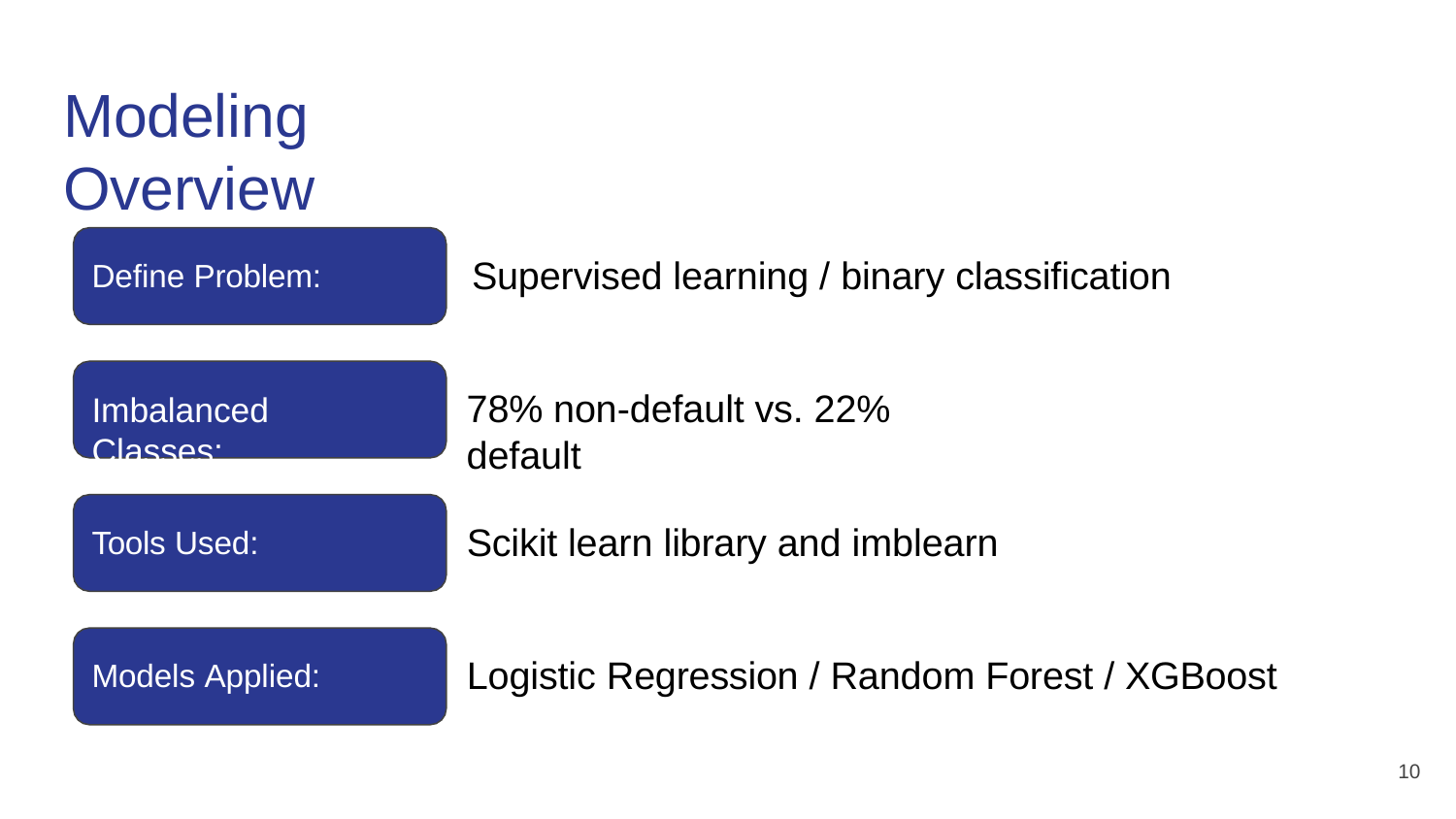

# Modeling Overview

Supervised learning / binary classiﬁcation
Deﬁne Problem:

78% non-default vs. 22% default
Imbalanced Classes:

Scikit learn library and imblearn
Tools Used:

Logistic Regression / Random Forest / XGBoost
Models Applied:
10